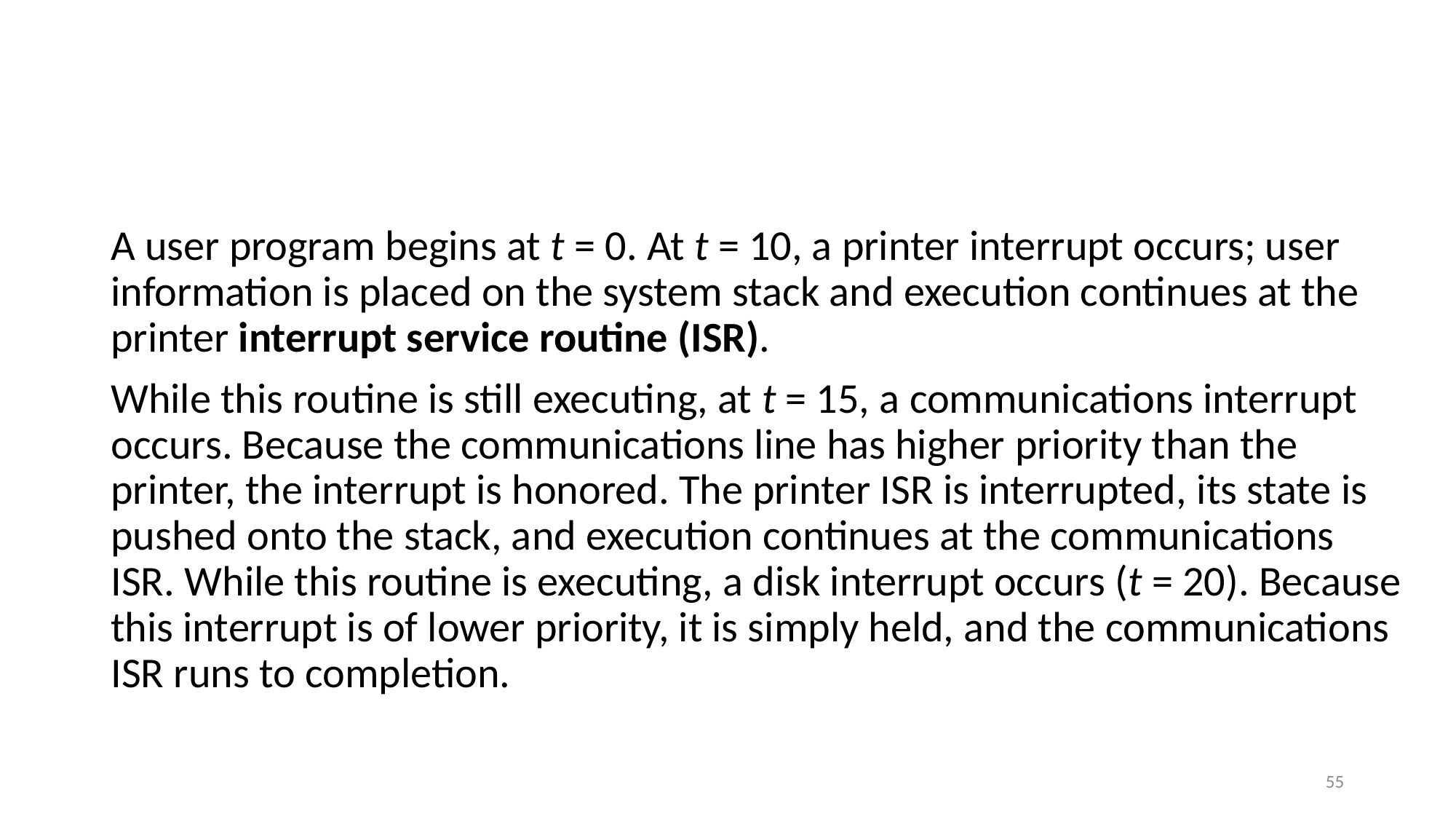

#
A user program begins at t = 0. At t = 10, a printer interrupt occurs; user information is placed on the system stack and execution continues at the printer interrupt service routine (ISR).
While this routine is still executing, at t = 15, a communications interrupt occurs. Because the communications line has higher priority than the printer, the interrupt is honored. The printer ISR is interrupted, its state is pushed onto the stack, and execution continues at the communications ISR. While this routine is executing, a disk interrupt occurs (t = 20). Because this interrupt is of lower priority, it is simply held, and the communications ISR runs to completion.

55